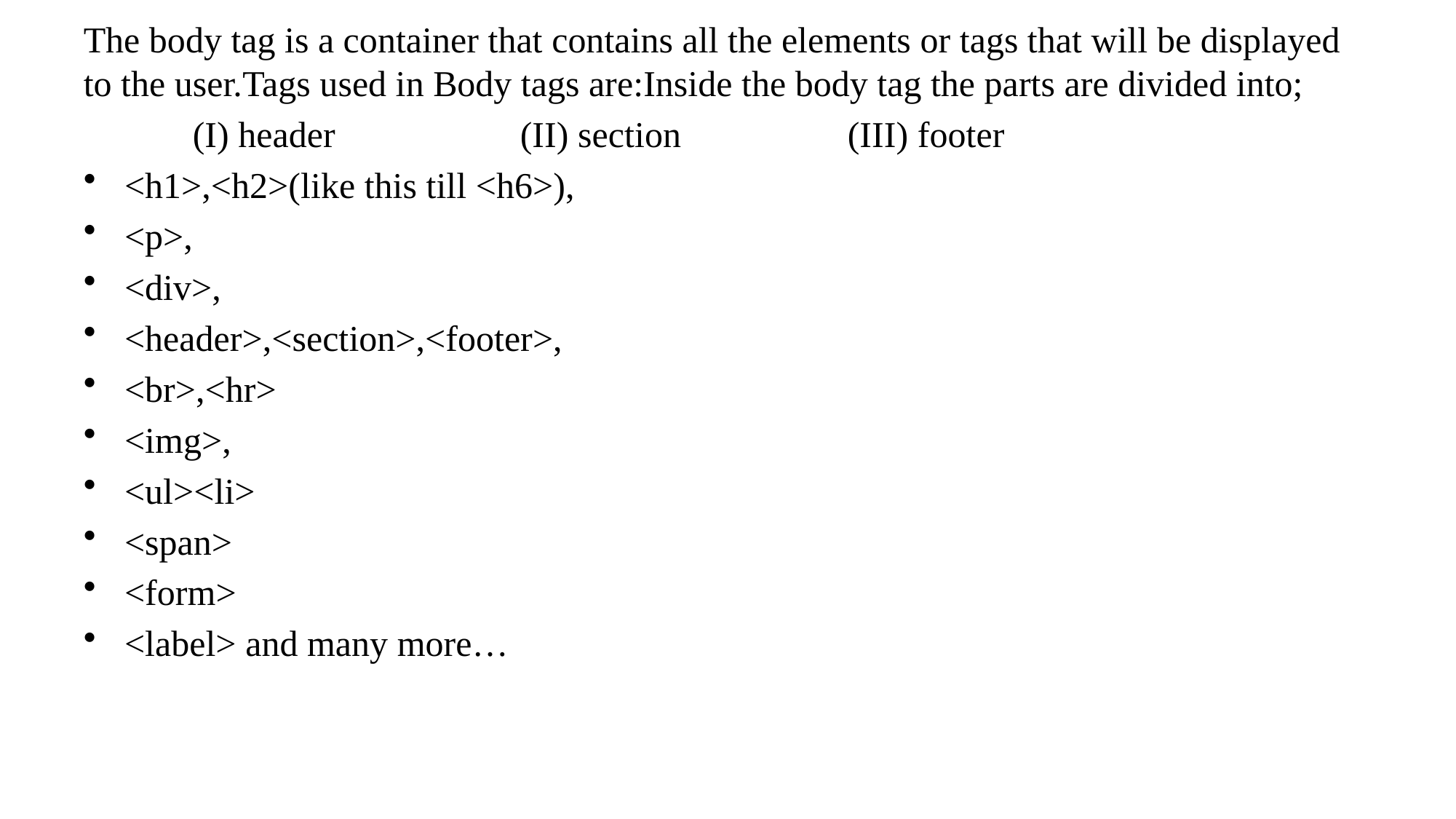

The body tag is a container that contains all the elements or tags that will be displayed to the user.Tags used in Body tags are:Inside the body tag the parts are divided into;
 	(I) header 		(II) section		(III) footer
<h1>,<h2>(like this till <h6>),
<p>,
<div>,
<header>,<section>,<footer>,
<br>,<hr>
<img>,
<ul><li>
<span>
<form>
<label> and many more…